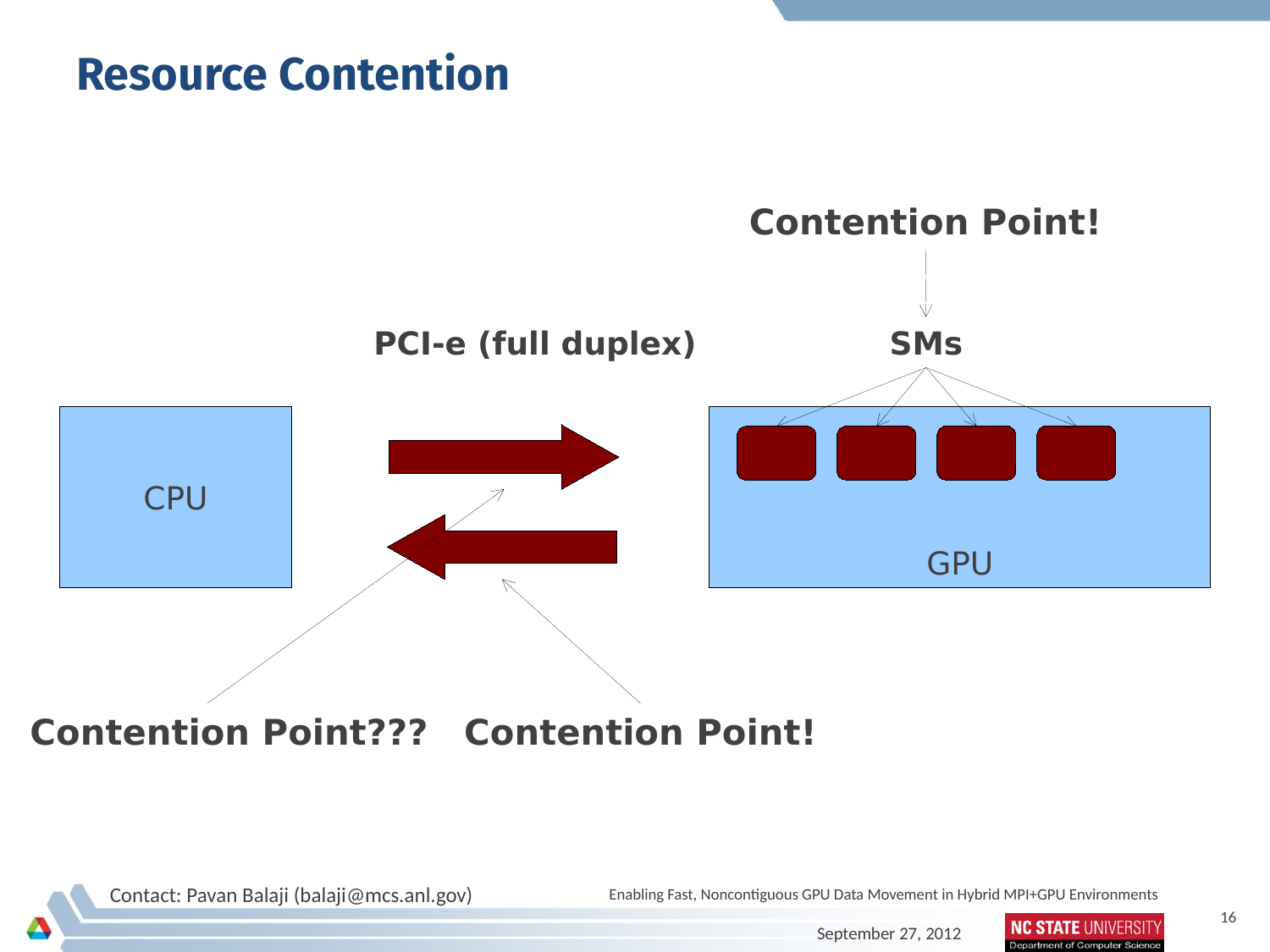

# Resource Contention
Contention Point!
PCI-e (full duplex)
SMs
GPU
CPU

Contention Point???
Contention Point!
Enabling Fast, Noncontiguous GPU Data Movement in Hybrid MPI+GPU Environments
16
September 27, 2012